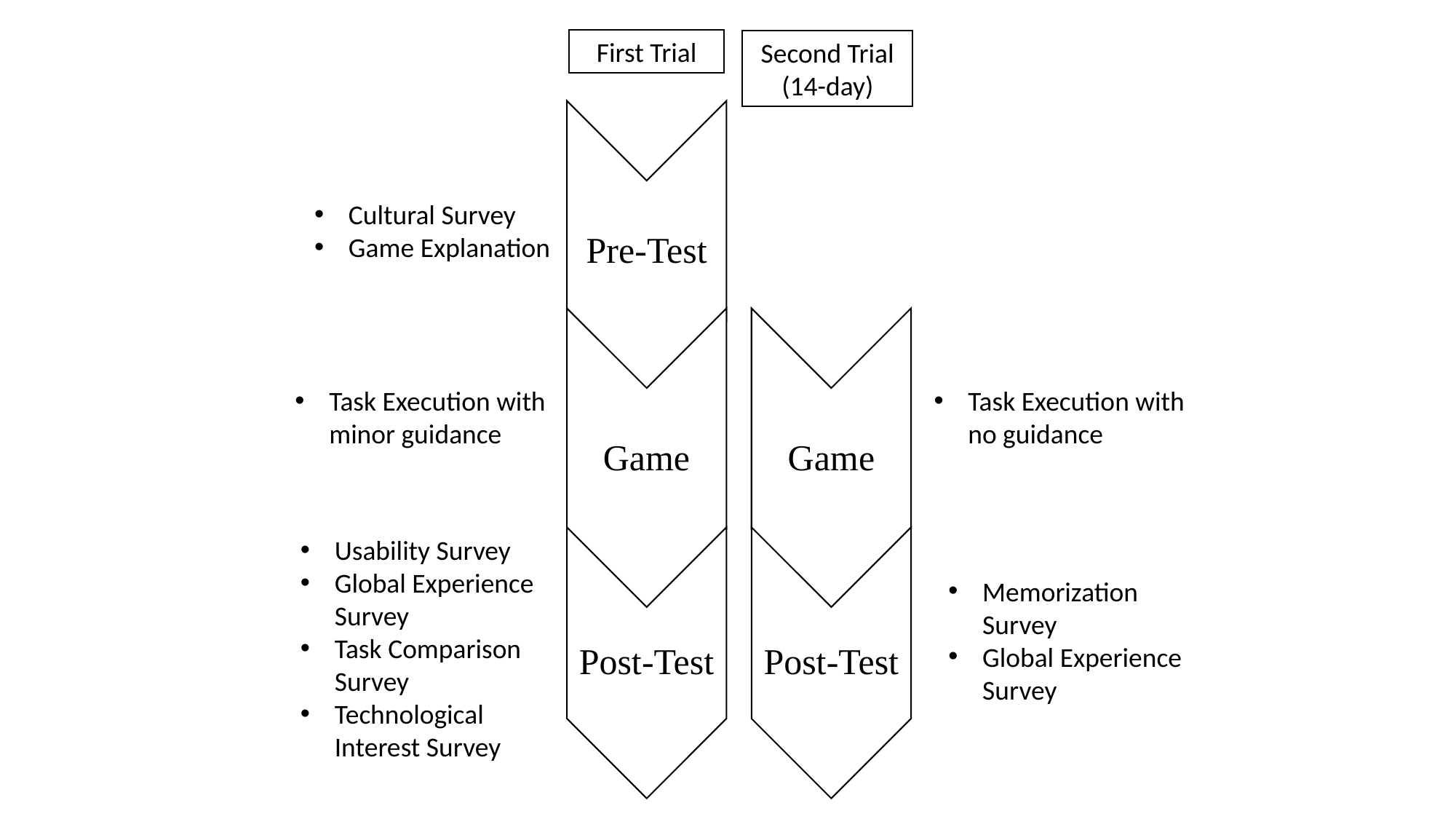

First Trial
Second Trial
(14-day)
Pre-Test
Cultural Survey
Game Explanation

Game
Game
Task Execution with minor guidance

Task Execution with no guidance

Post-Test
Post-Test
Usability Survey
Global Experience Survey
Task Comparison Survey
Technological Interest Survey

Memorization Survey
Global Experience Survey